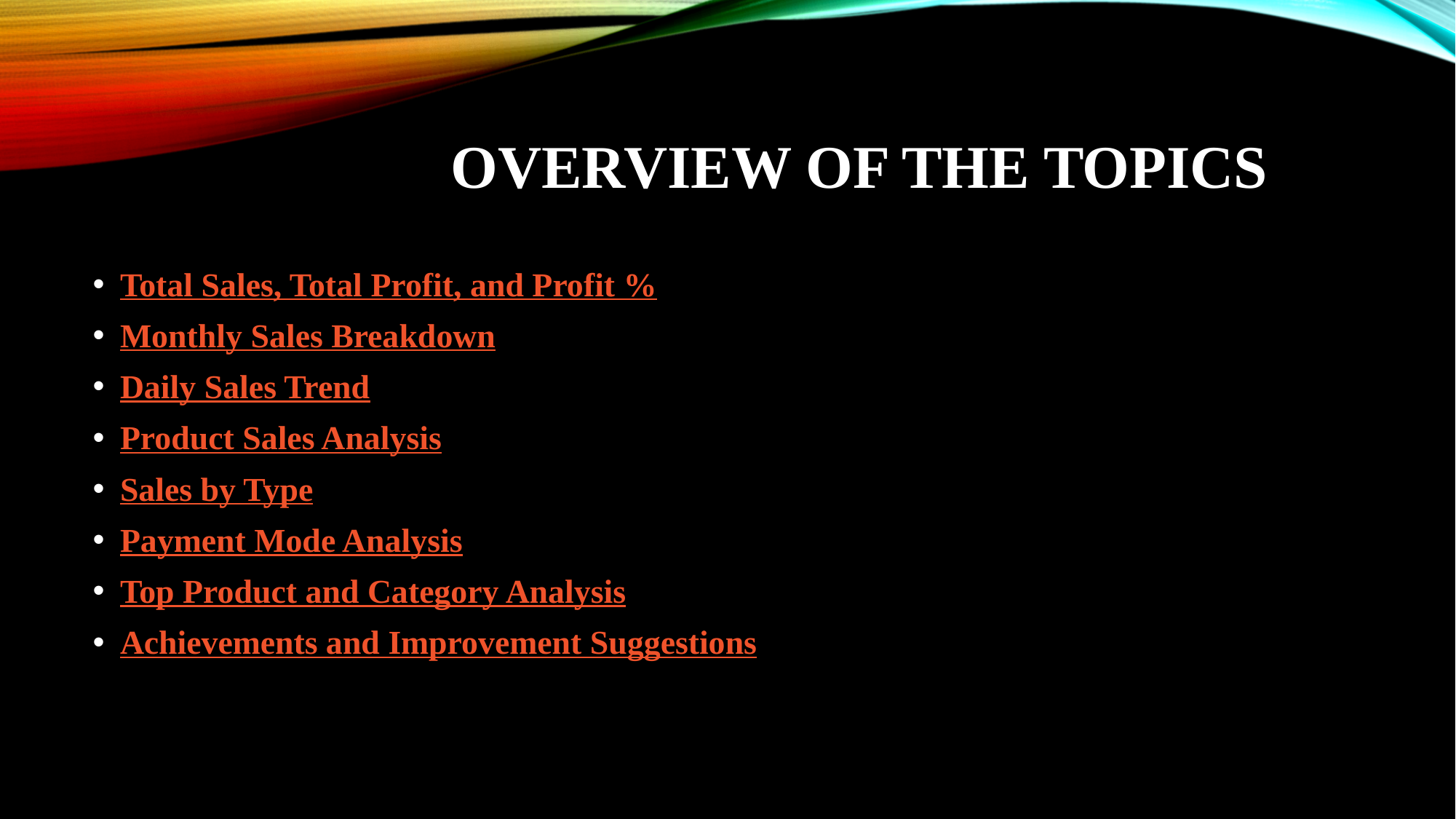

# Overview of the topics
Total Sales, Total Profit, and Profit %
Monthly Sales Breakdown
Daily Sales Trend
Product Sales Analysis
Sales by Type
Payment Mode Analysis
Top Product and Category Analysis
Achievements and Improvement Suggestions